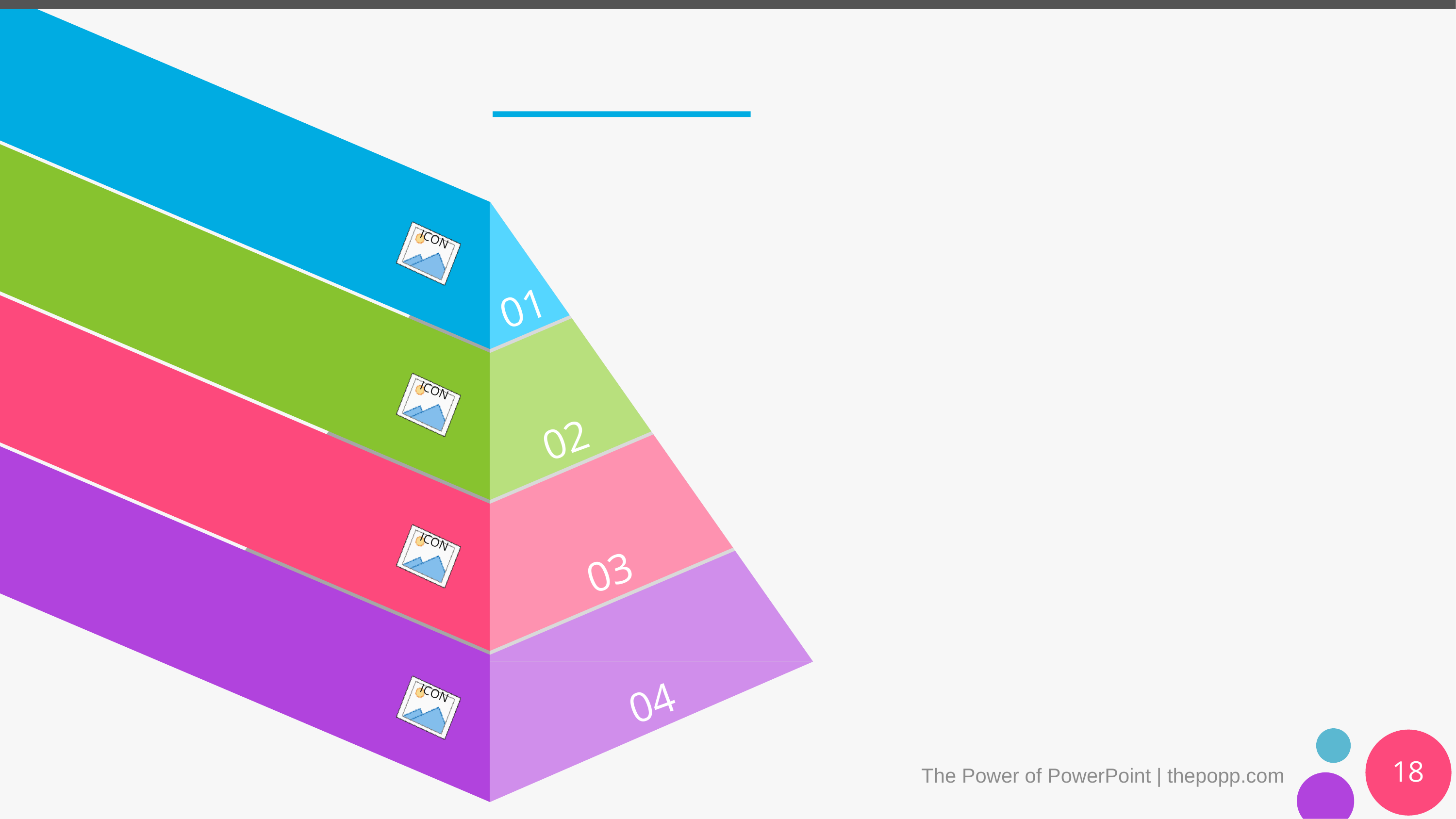

#

18
The Power of PowerPoint | thepopp.com